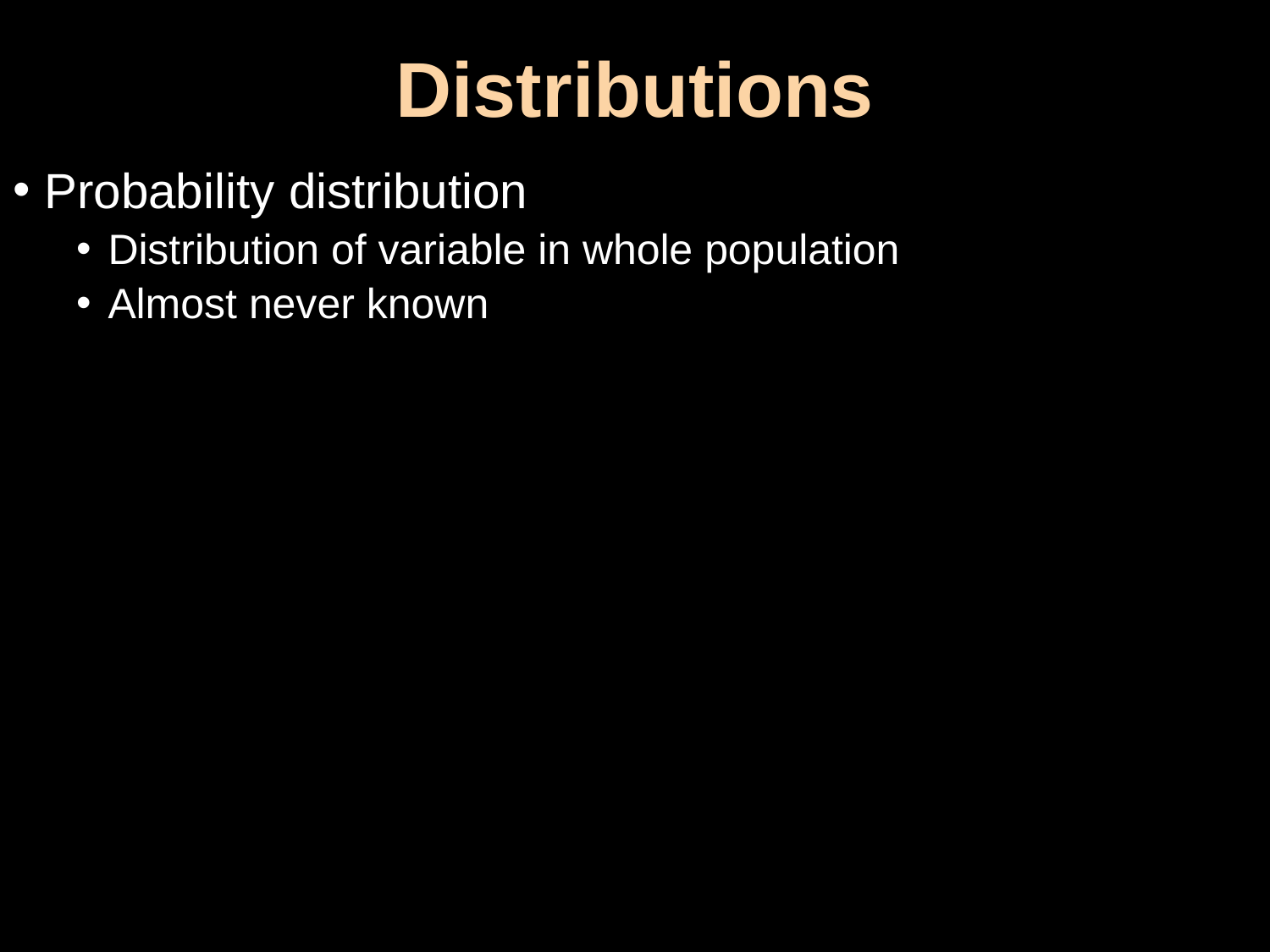

# Distributions
Probability distribution
Distribution of variable in whole population
Almost never known